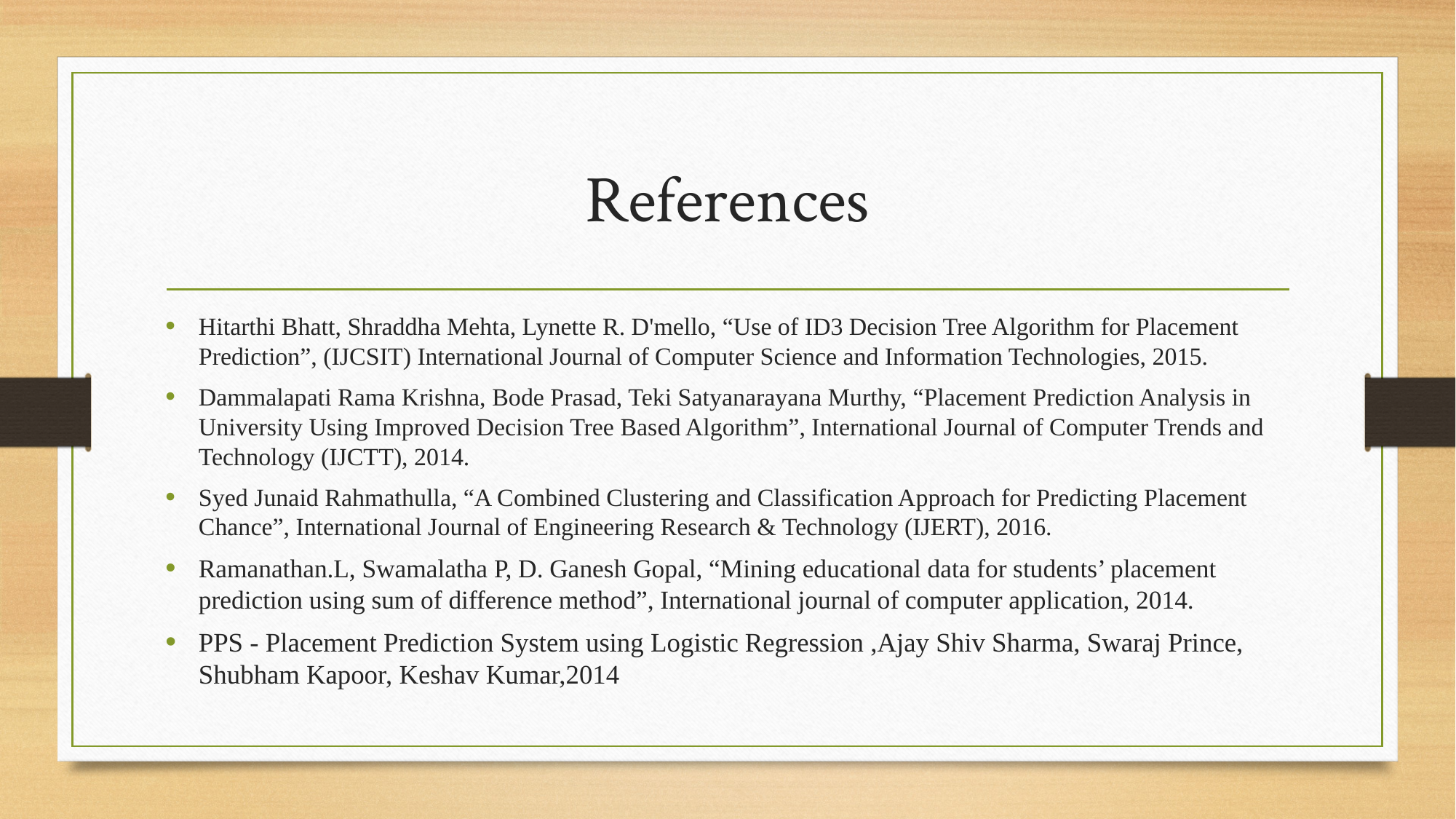

# References
Hitarthi Bhatt, Shraddha Mehta, Lynette R. D'mello, “Use of ID3 Decision Tree Algorithm for Placement Prediction”, (IJCSIT) International Journal of Computer Science and Information Technologies, 2015.
Dammalapati Rama Krishna, Bode Prasad, Teki Satyanarayana Murthy, “Placement Prediction Analysis in University Using Improved Decision Tree Based Algorithm”, International Journal of Computer Trends and Technology (IJCTT), 2014.
Syed Junaid Rahmathulla, “A Combined Clustering and Classification Approach for Predicting Placement Chance”, International Journal of Engineering Research & Technology (IJERT), 2016.
Ramanathan.L, Swamalatha P, D. Ganesh Gopal, “Mining educational data for students’ placement prediction using sum of difference method”, International journal of computer application, 2014.
PPS - Placement Prediction System using Logistic Regression ,Ajay Shiv Sharma, Swaraj Prince, Shubham Kapoor, Keshav Kumar,2014